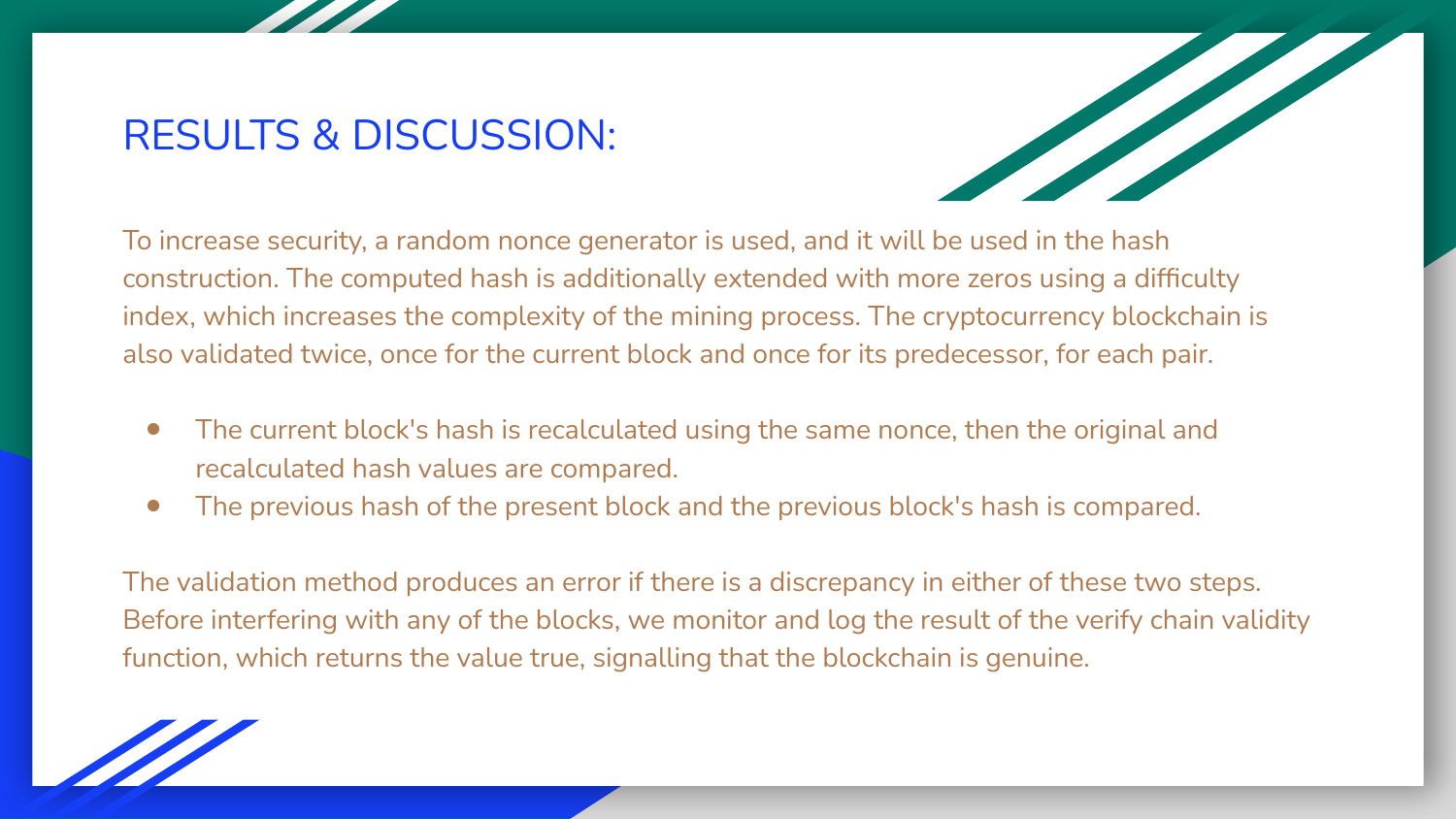

RESULTS & DISCUSSION:
# To increase security, a random nonce generator is used, and it will be used in the hash construction. The computed hash is additionally extended with more zeros using a difficulty index, which increases the complexity of the mining process. The cryptocurrency blockchain is also validated twice, once for the current block and once for its predecessor, for each pair.

The current block's hash is recalculated using the same nonce, then the original and recalculated hash values are compared.
The previous hash of the present block and the previous block's hash is compared.

The validation method produces an error if there is a discrepancy in either of these two steps.
Before interfering with any of the blocks, we monitor and log the result of the verify chain validity function, which returns the value true, signalling that the blockchain is genuine.